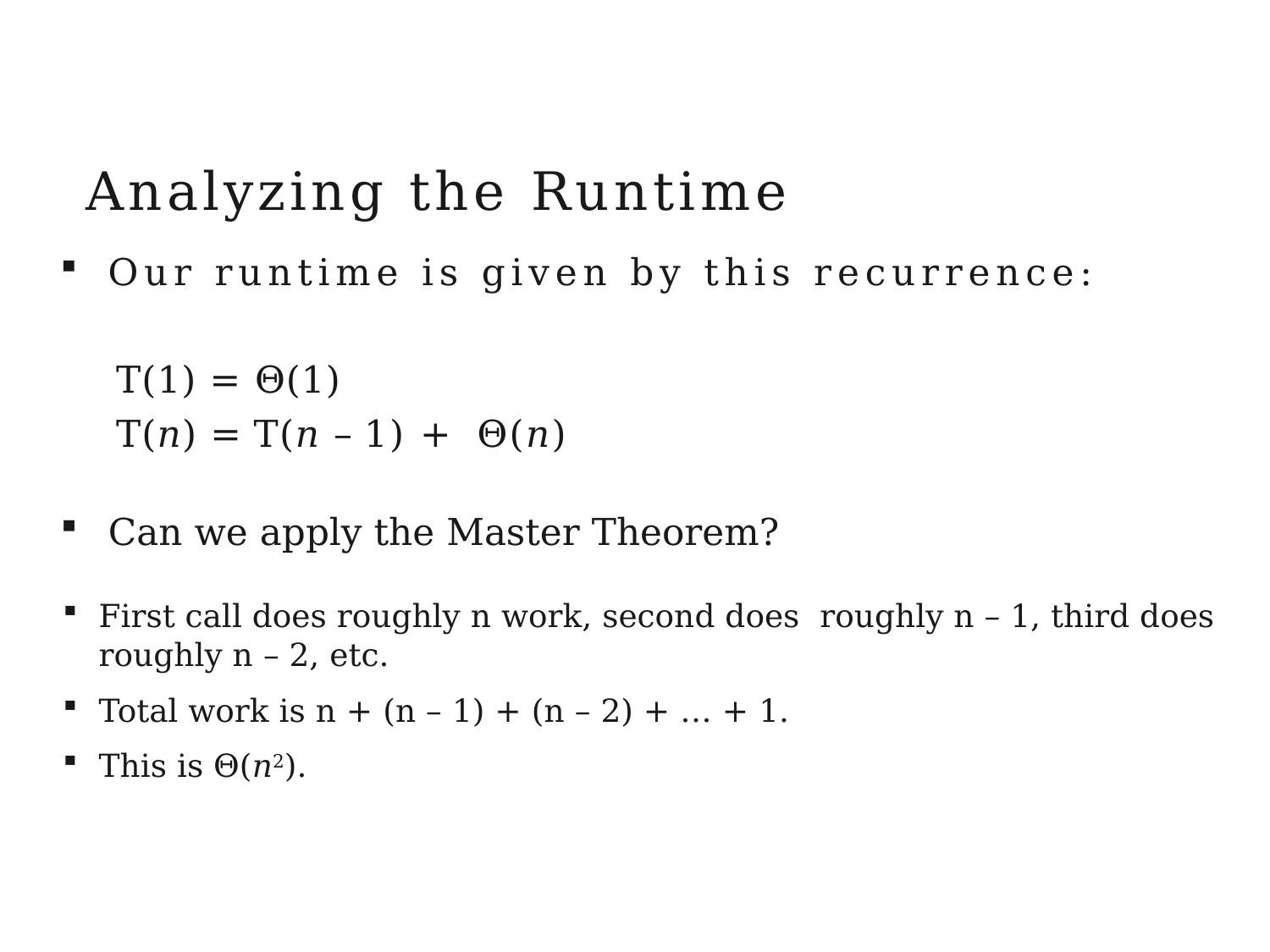

# Analyzing the Runtime
Our runtime is given by this recurrence:

T(1) = Θ(1)
T(n) =T(n – 1) + Θ(n)
Can we apply the Master Theorem?
First call does roughly n work, second does  roughly n – 1, third does roughly n – 2, etc.
Total work is n + (n – 1) + (n – 2) + … + 1.
This is Θ(n2).